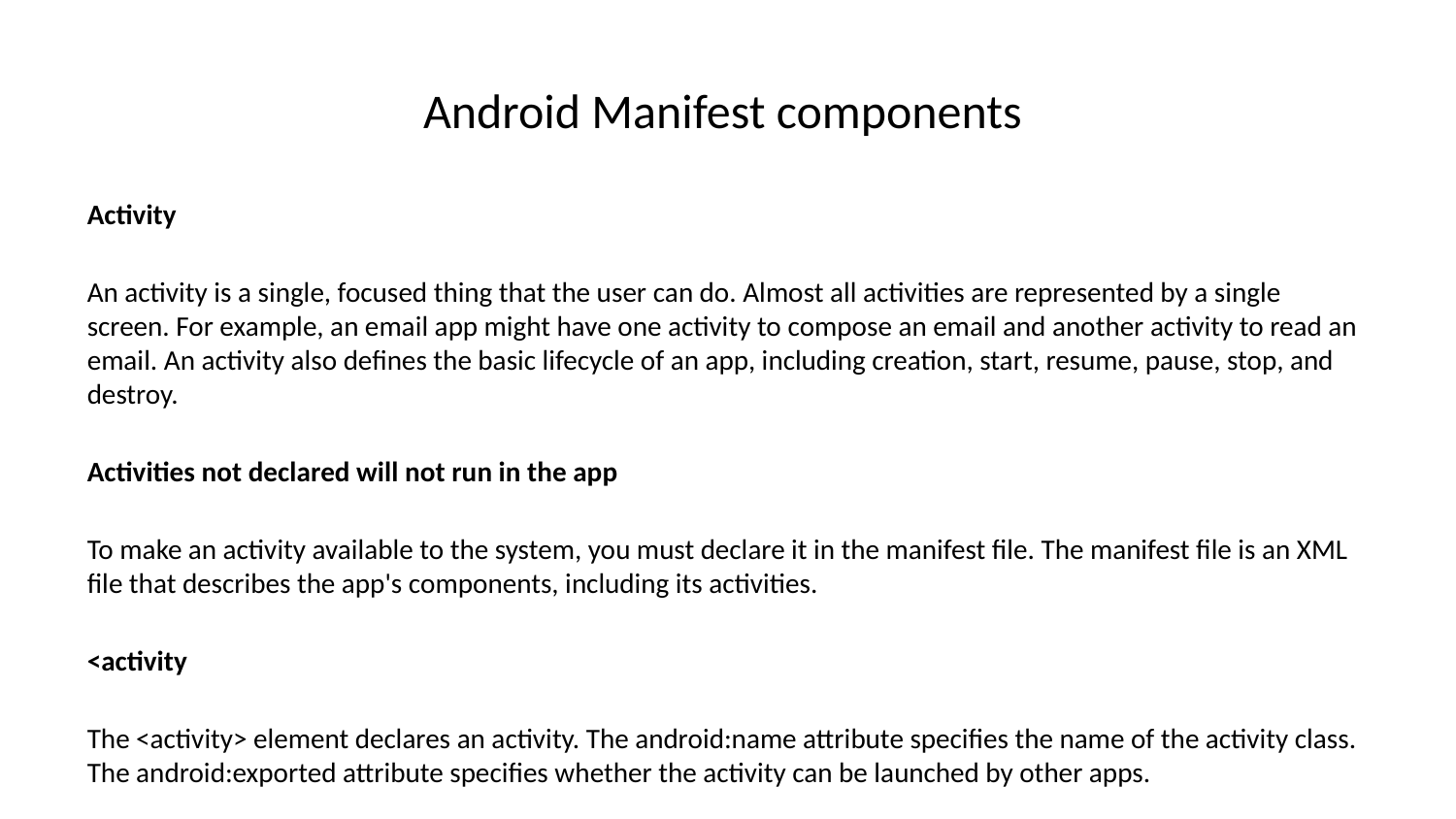

# Android Manifest components

Activity

An activity is a single, focused thing that the user can do. Almost all activities are represented by a single screen. For example, an email app might have one activity to compose an email and another activity to read an email. An activity also defines the basic lifecycle of an app, including creation, start, resume, pause, stop, and destroy.

Activities not declared will not run in the app

To make an activity available to the system, you must declare it in the manifest file. The manifest file is an XML file that describes the app's components, including its activities.

<activity

The <activity> element declares an activity. The android:name attribute specifies the name of the activity class. The android:exported attribute specifies whether the activity can be launched by other apps.

android:name=".MainActivity"

The android:name attribute specifies the name of the activity class. In this example, the activity class is named MainActivity.

android:exported="true"

The android:exported attribute specifies whether the activity can be launched by other apps. In this example, the activity is exported, which means that it can be launched by other apps.

Intent-filter

An intent-filter defines the type of intent to which the activity, service, or broadcast receiver can send a response. An intent-filter consists of one or more <action> elements and one or more <category> elements.

<intent-filter>

The <intent-filter> element declares an intent-filter.

<action android:name="android.intent.action.MAIN" />

The <action> element specifies the type of intent to which the activity, service, or broadcast receiver can send a response. In this example, the activity, service, or broadcast receiver can respond to the android.intent.action.MAIN intent.

<category android:name="android.intent.category.LAUNCHER" />

The <category> element specifies the category of the intent to which the activity, service, or broadcast receiver can send a response. In this example, the activity, service, or broadcast receiver can respond to intents that are in the android.intent.category.LAUNCHER category.